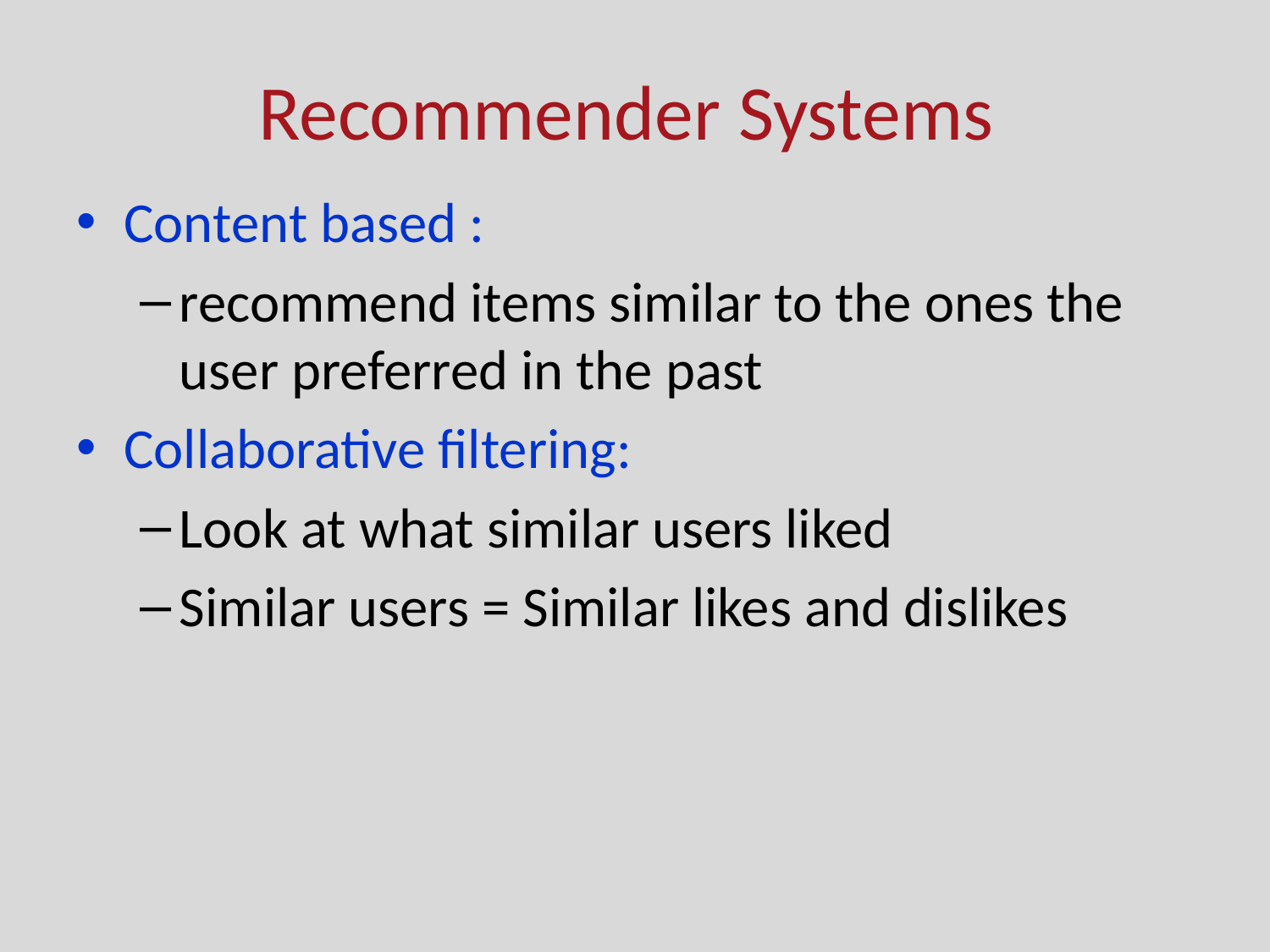

# Recommender Systems
Content based :
recommend items similar to the ones the user preferred in the past
Collaborative filtering:
Look at what similar users liked
Similar users = Similar likes and dislikes